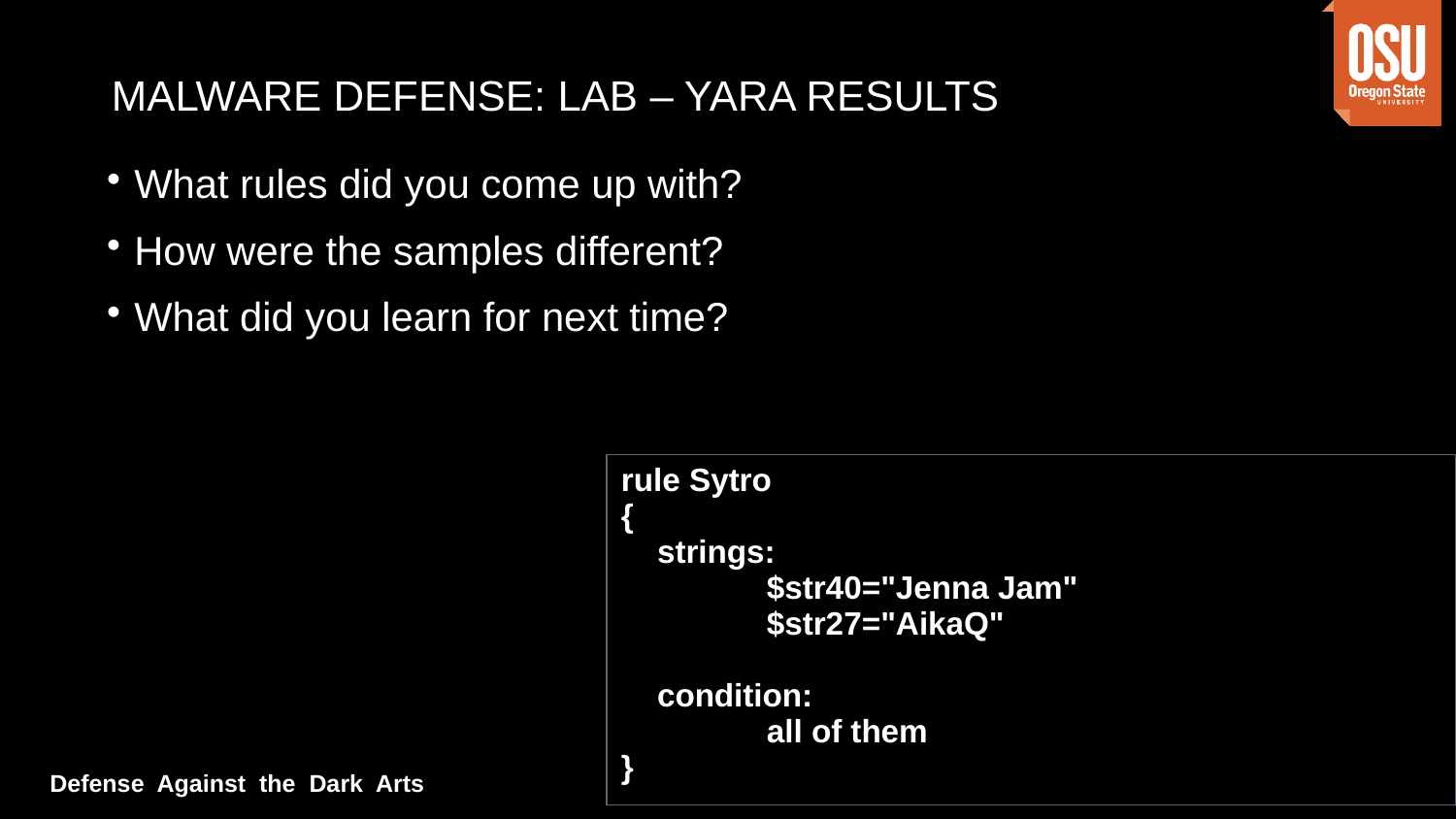

# Malware defense: lab – yara Results
What rules did you come up with?
How were the samples different?
What did you learn for next time?
| rule Sytro { strings: $str40="Jenna Jam" $str27="AikaQ" condition: all of them } |
| --- |